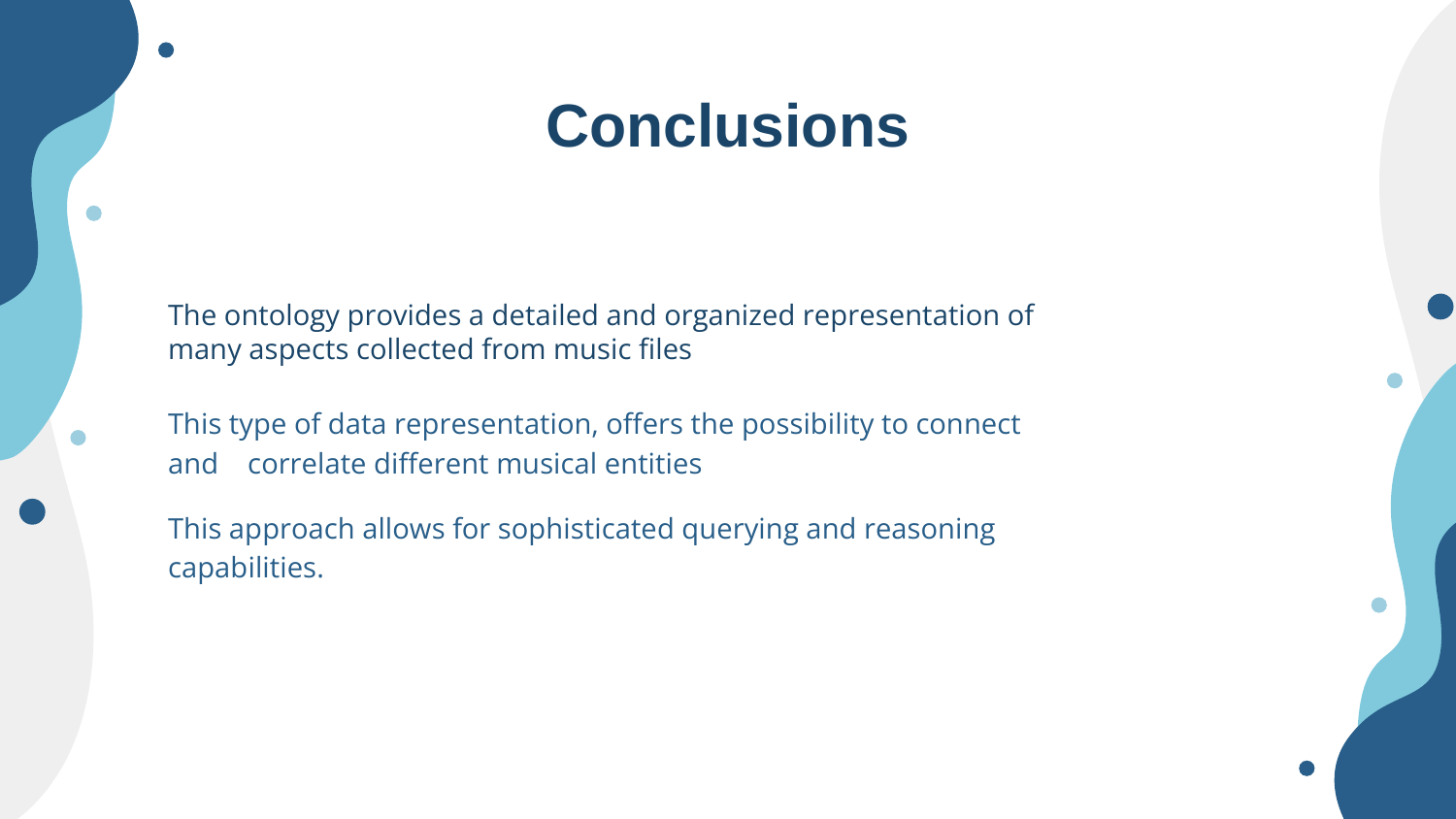

# Conclusions
The ontology provides a detailed and organized representation of many aspects collected from music files
This type of data representation, offers the possibility to connect and    correlate different musical entities
This approach allows for sophisticated querying and reasoning capabilities.